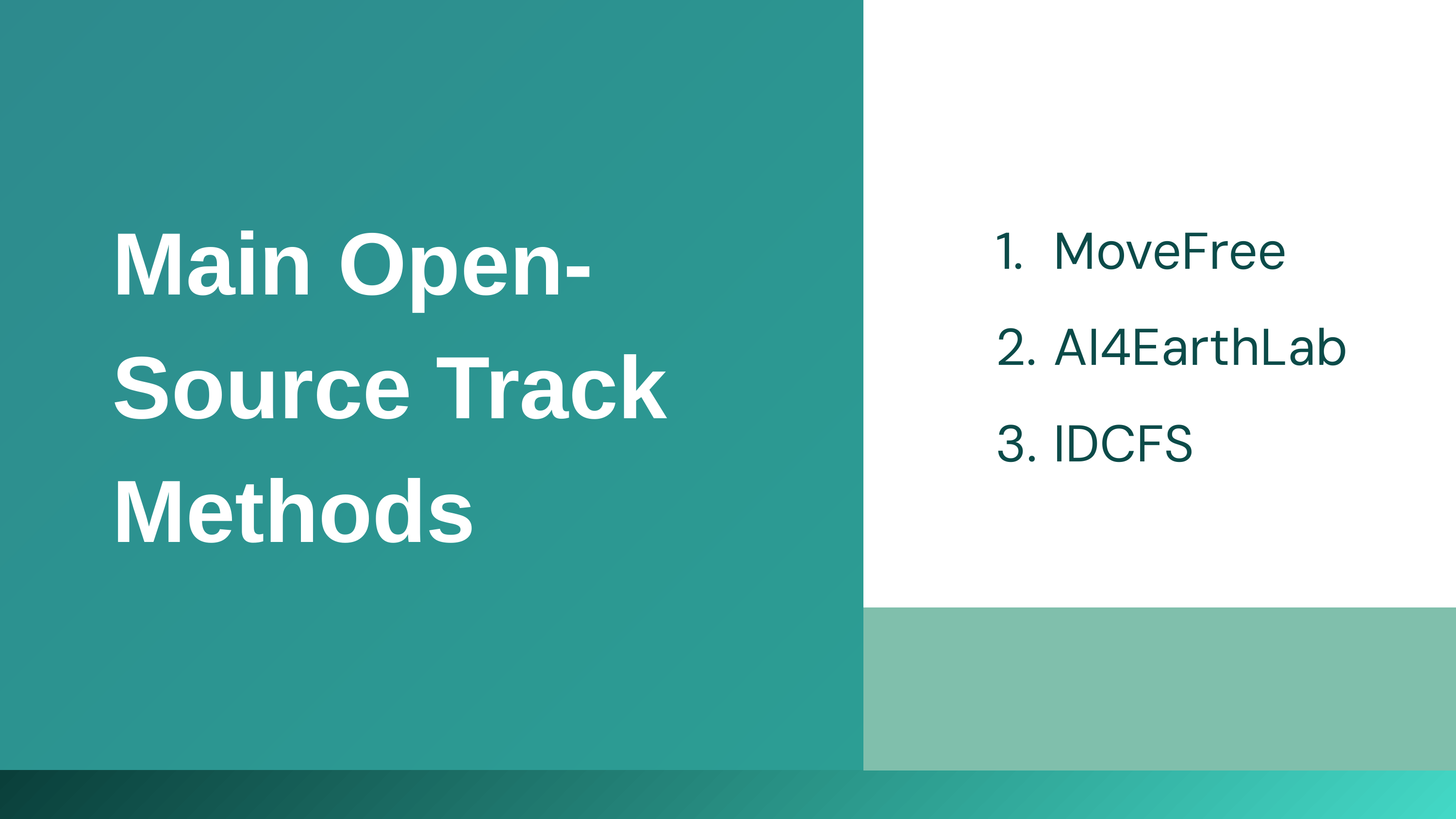

MoveFree
 AI4EarthLab
 IDCFS
Main Open-Source Track Methods